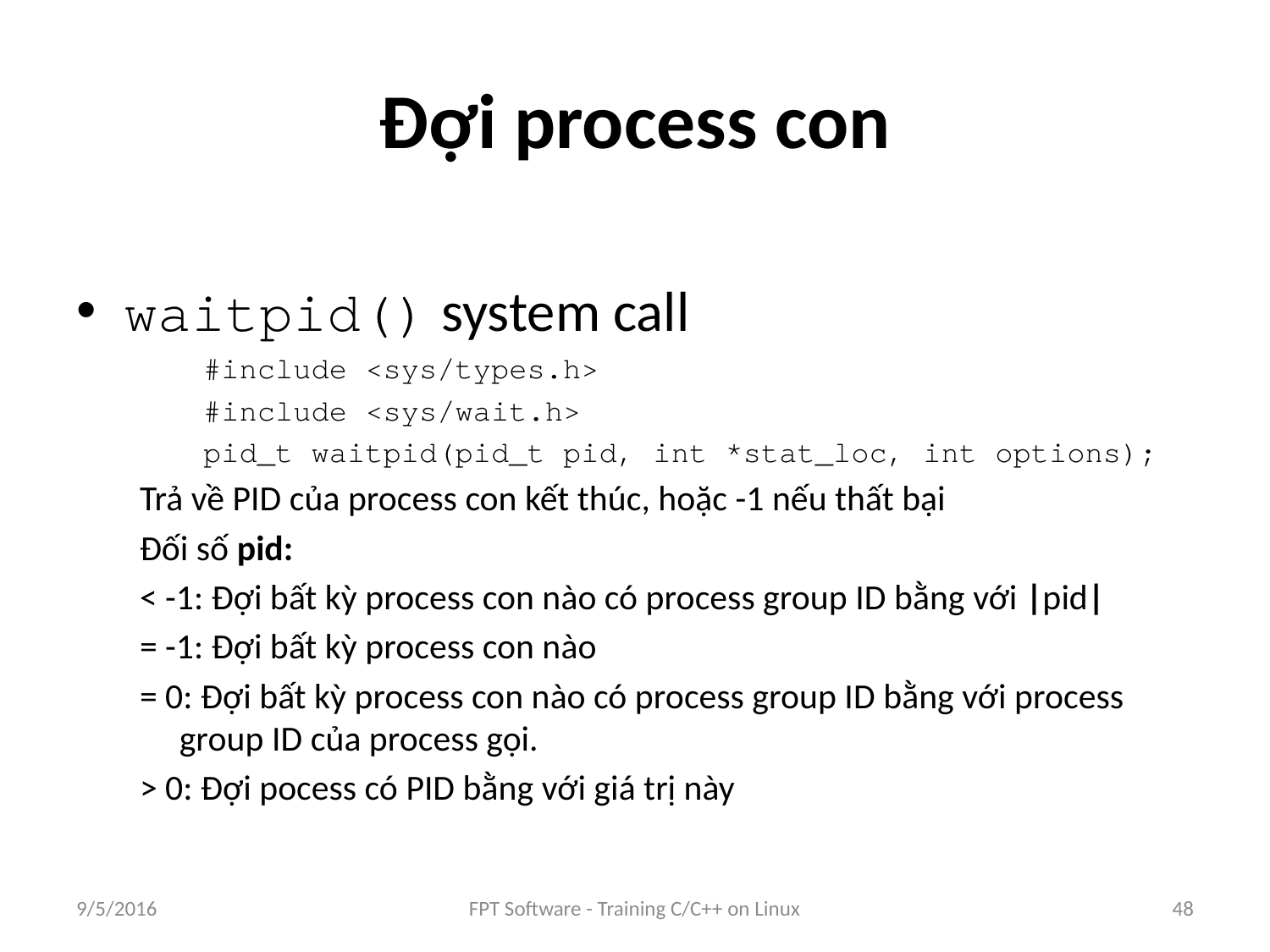

# Đợi process con
waitpid() system call
#include <sys/types.h>
#include <sys/wait.h>
pid_t waitpid(pid_t pid, int *stat_loc, int options);
Trả về PID của process con kết thúc, hoặc -1 nếu thất bại
Đối số pid:
< -1: Đợi bất kỳ process con nào có process group ID bằng với |pid|
= -1: Đợi bất kỳ process con nào
= 0: Đợi bất kỳ process con nào có process group ID bằng với process group ID của process gọi.
> 0: Đợi pocess có PID bằng với giá trị này

9/5/2016
FPT Software - Training C/C++ on Linux
48